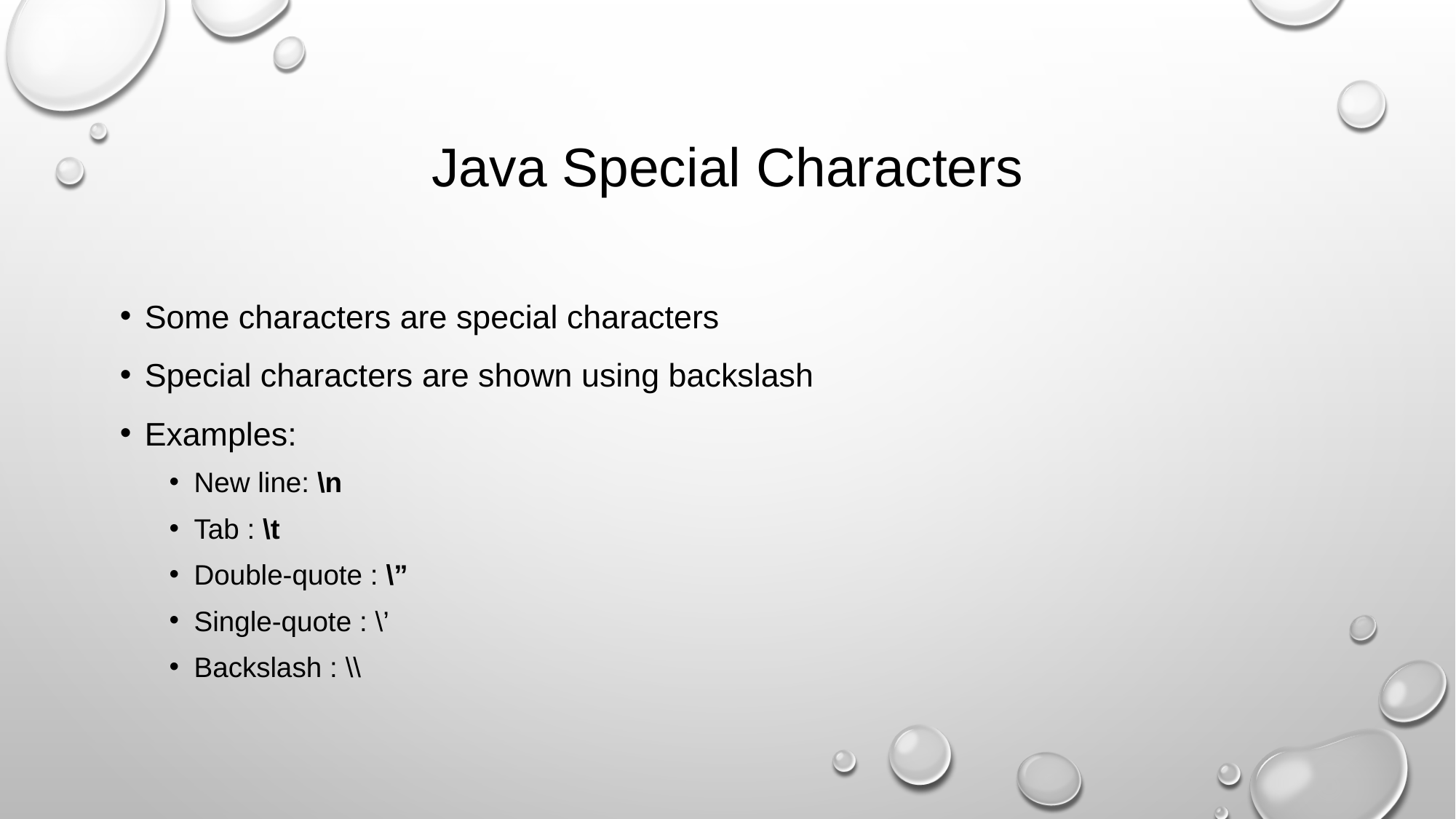

# Java Special Characters
Some characters are special characters
Special characters are shown using backslash
Examples:
New line: \n
Tab : \t
Double-quote : \”
Single-quote : \’
Backslash : \\